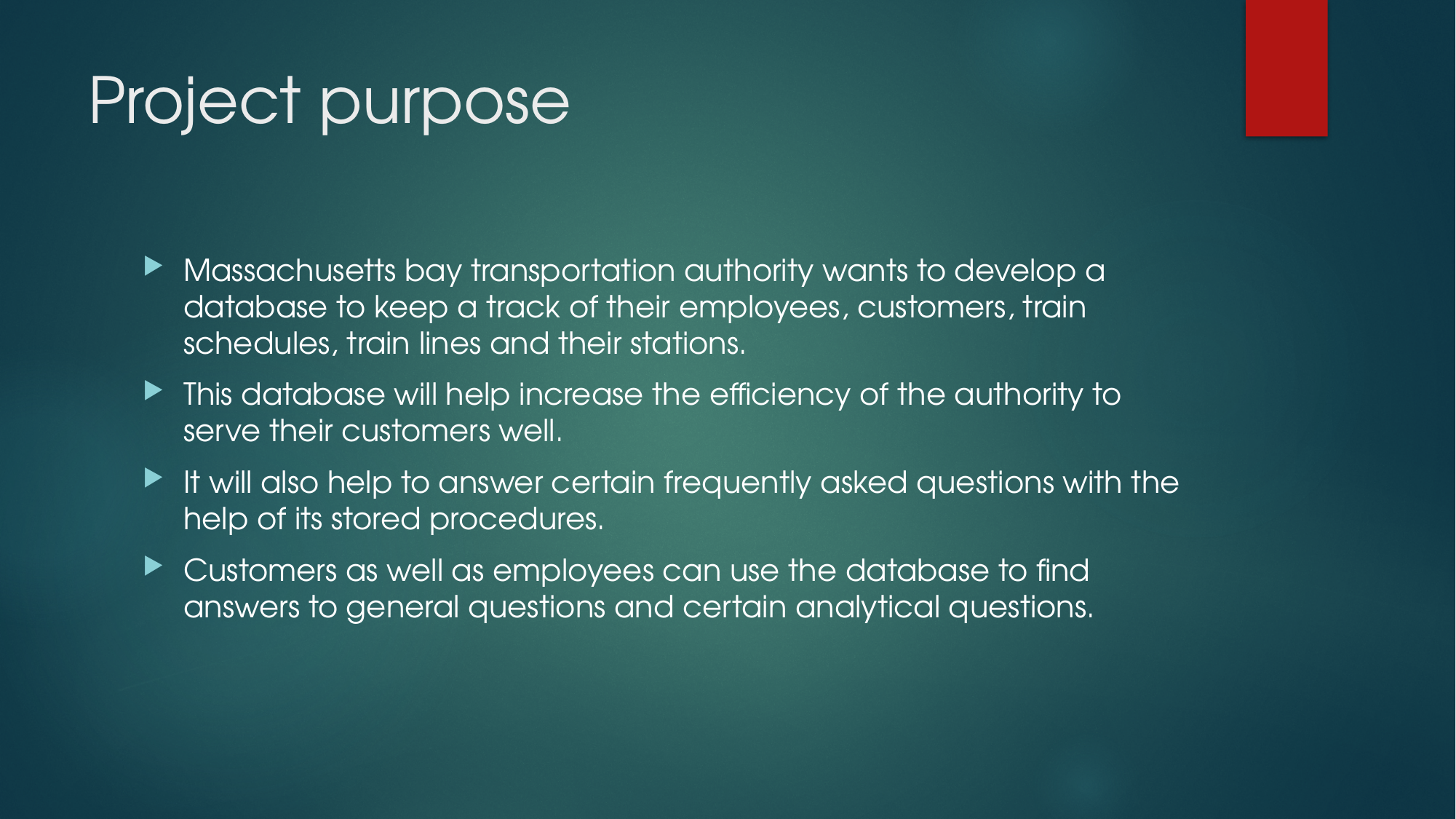

# Project purpose
Massachusetts bay transportation authority wants to develop a database to keep a track of their employees, customers, train schedules, train lines and their stations.
This database will help increase the efficiency of the authority to serve their customers well.
It will also help to answer certain frequently asked questions with the help of its stored procedures.
Customers as well as employees can use the database to find answers to general questions and certain analytical questions.